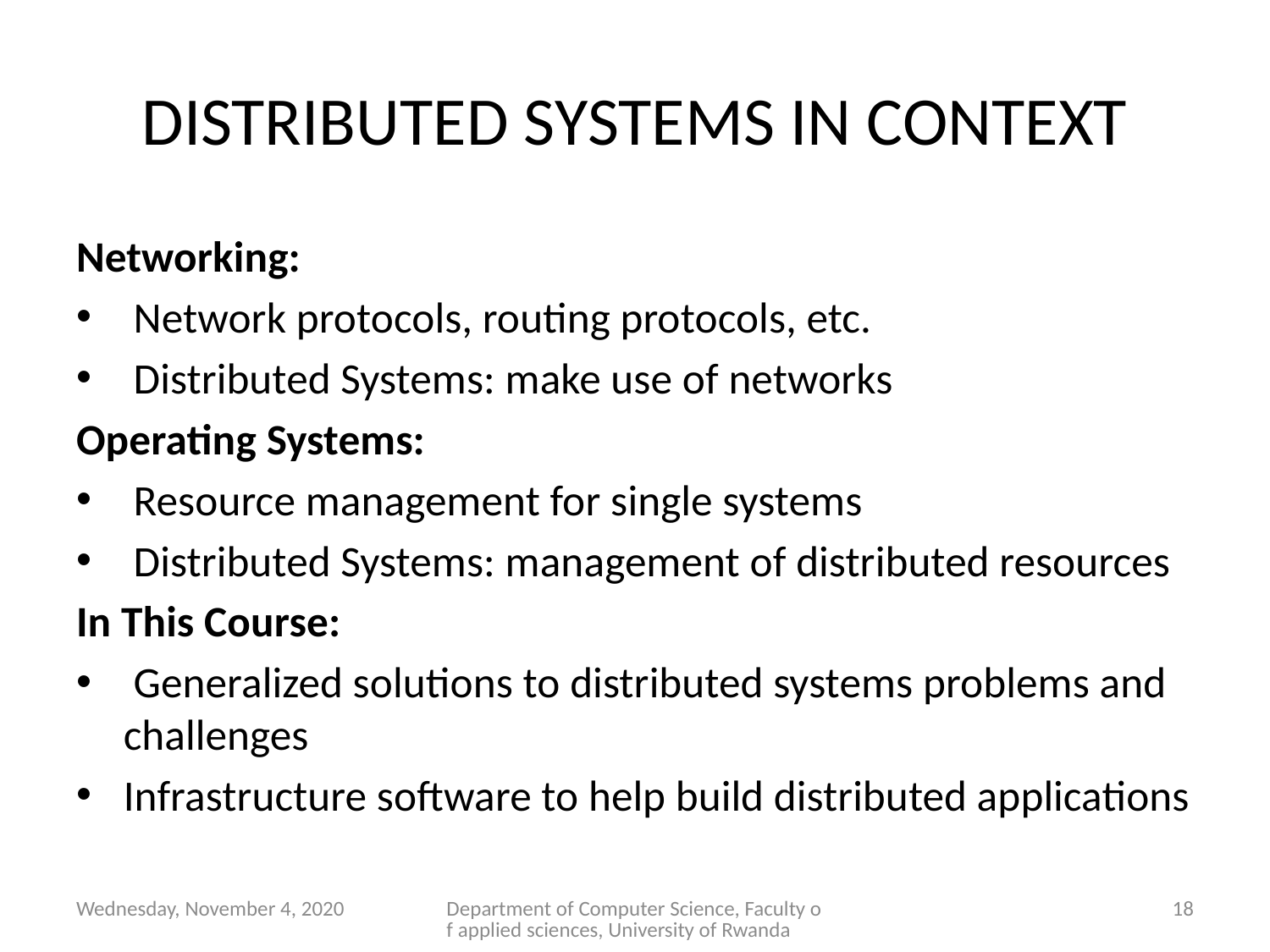

# DISTRIBUTED SYSTEMS IN CONTEXT
Networking:
 Network protocols, routing protocols, etc.
 Distributed Systems: make use of networks
Operating Systems:
 Resource management for single systems
 Distributed Systems: management of distributed resources
In This Course:
 Generalized solutions to distributed systems problems and challenges
Infrastructure software to help build distributed applications

Wednesday, November 4, 2020
Department of Computer Science, Faculty of applied sciences, University of Rwanda
18